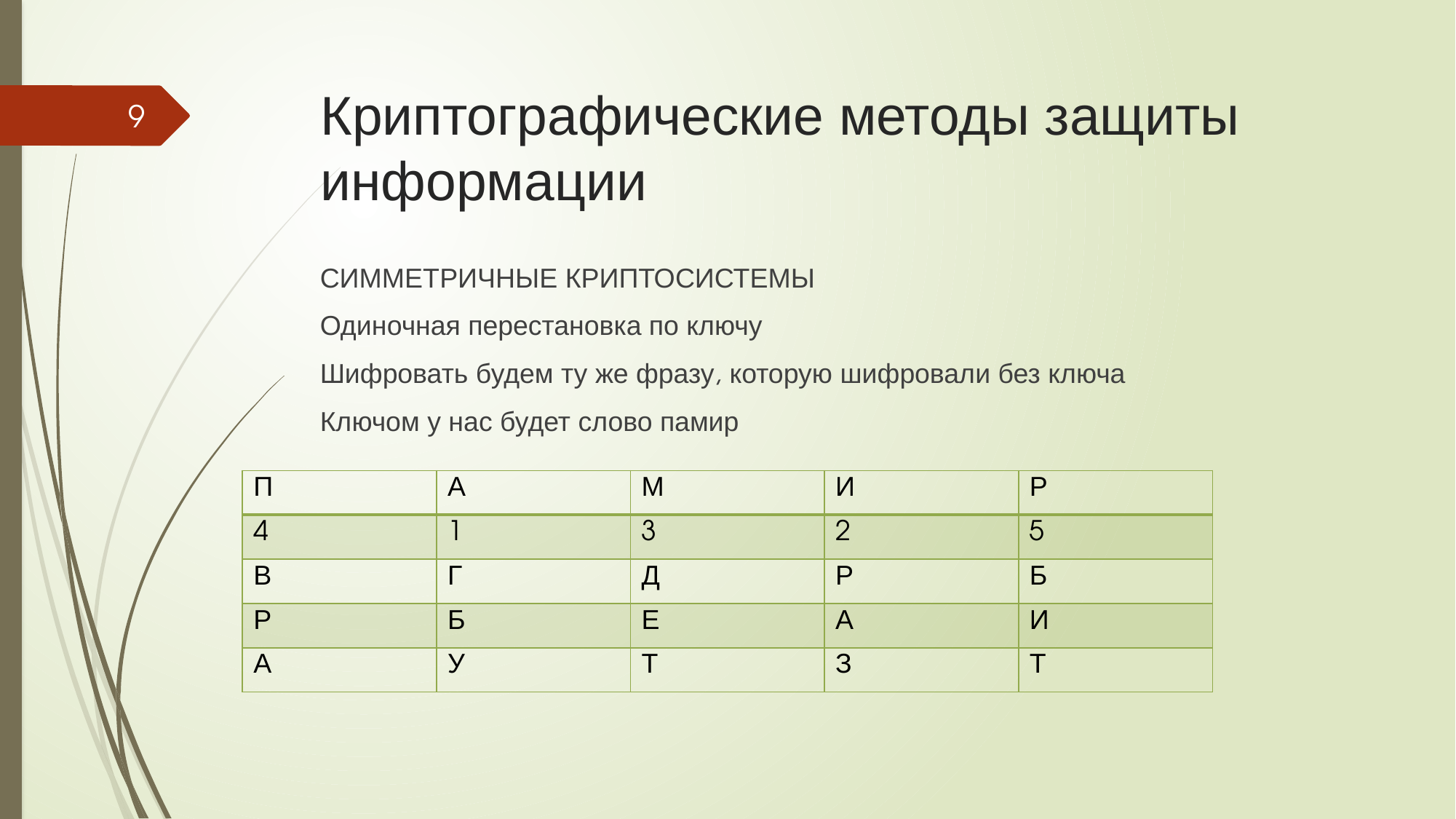

# Криптографические методы защиты информации
9
СИММЕТРИЧНЫЕ КРИПТОСИСТЕМЫ
Одиночная перестановка по ключу
Шифровать будем ту же фразу, которую шифровали без ключа
Ключом у нас будет слово памир

| П | А | М | И | Р |
| --- | --- | --- | --- | --- |
| 4 | 1 | 3 | 2 | 5 |
| В | Г | Д | Р | Б |
| Р | Б | Е | А | И |
| А | У | Т | З | Т |